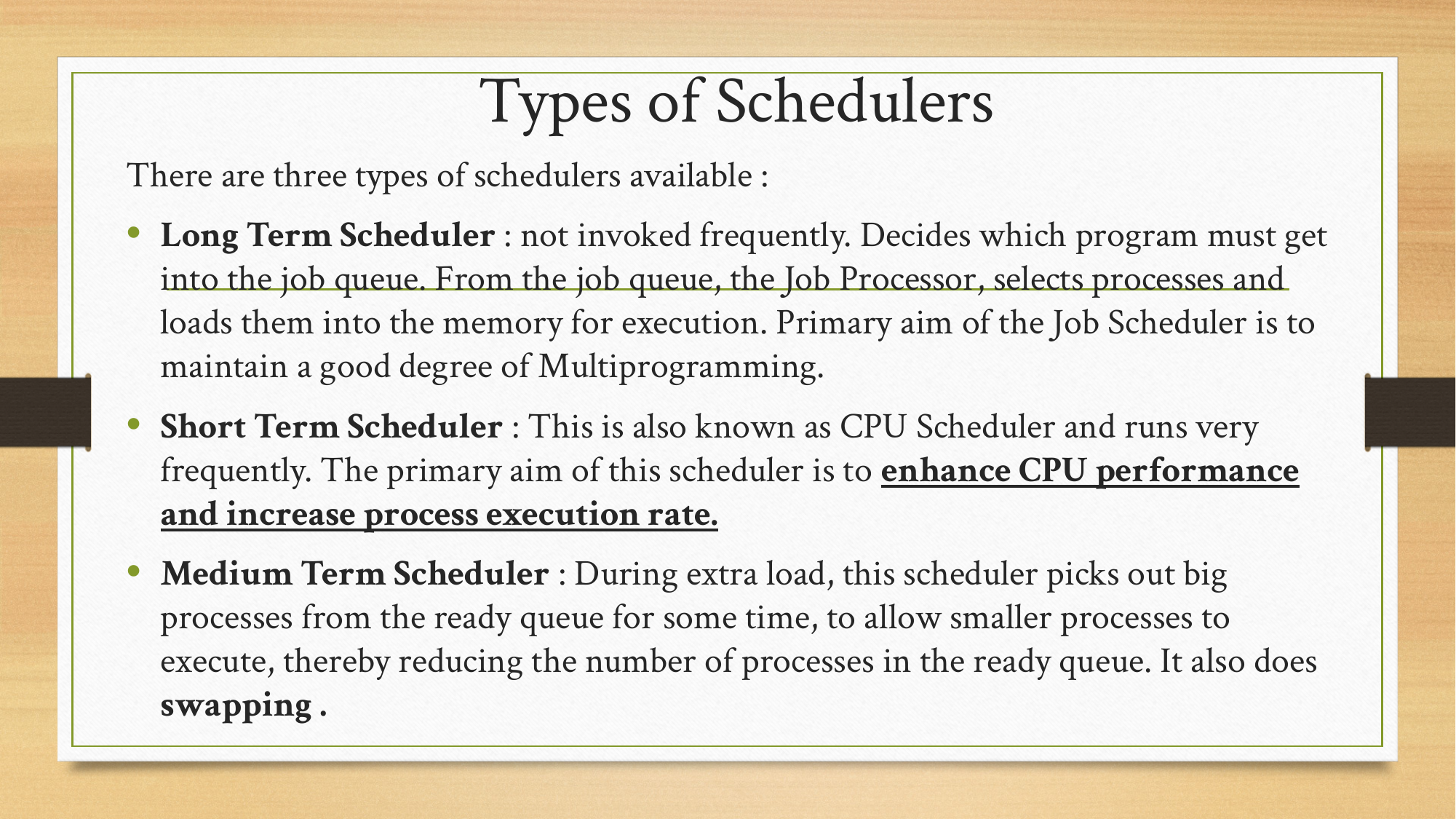

# Types of Schedulers
There are three types of schedulers available :
Long Term Scheduler : not invoked frequently. Decides which program must get into the job queue. From the job queue, the Job Processor, selects processes and loads them into the memory for execution. Primary aim of the Job Scheduler is to maintain a good degree of Multiprogramming.
Short Term Scheduler : This is also known as CPU Scheduler and runs very frequently. The primary aim of this scheduler is to enhance CPU performance and increase process execution rate.
Medium Term Scheduler : During extra load, this scheduler picks out big processes from the ready queue for some time, to allow smaller processes to execute, thereby reducing the number of processes in the ready queue. It also does swapping .